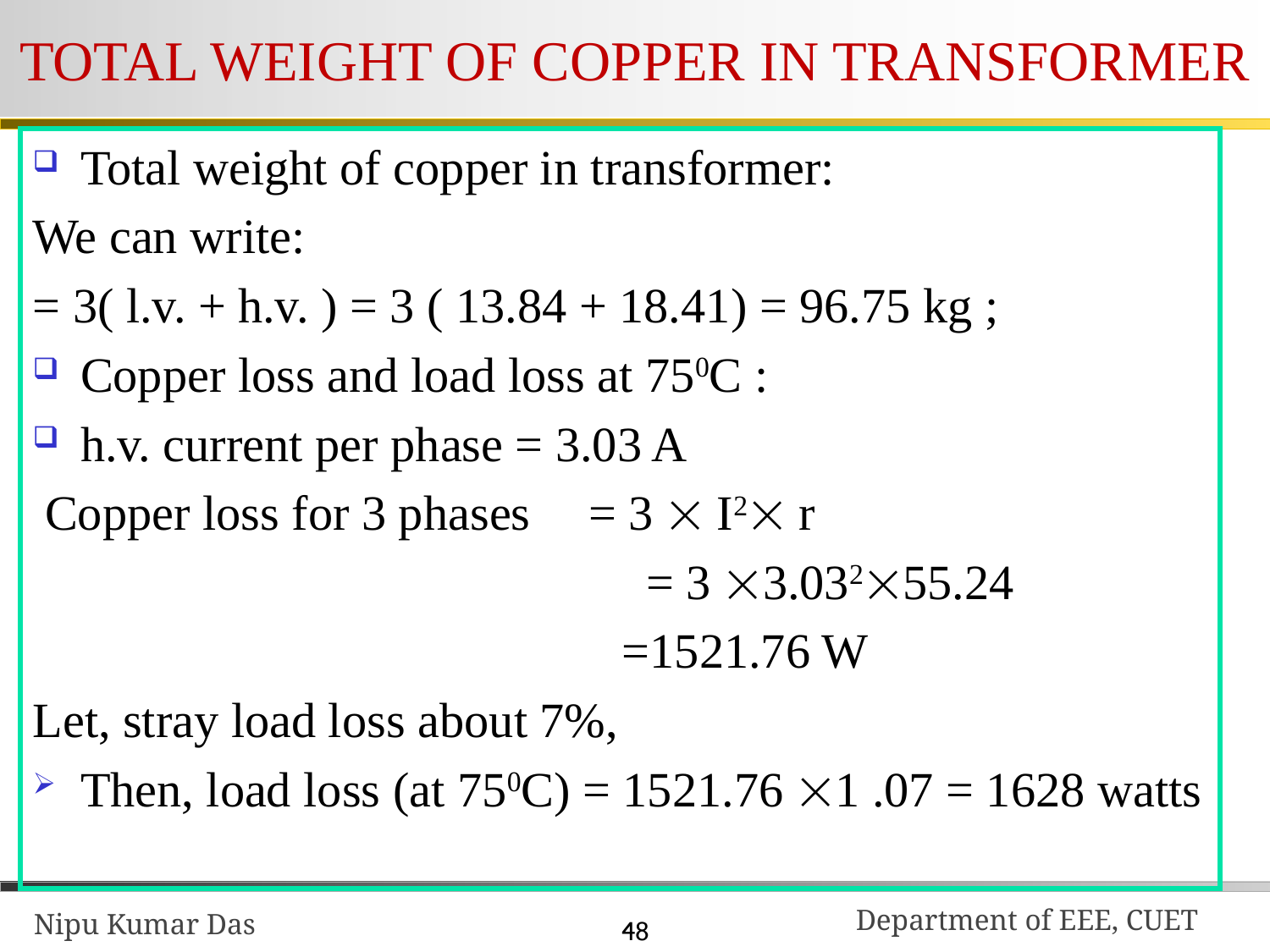

# TOTAL WEIGHT OF COPPER IN TRANSFORMER
Total weight of copper in transformer:
We can write:
= 3( l.v. + h.v. ) = 3 ( 13.84 + 18.41) = 96.75 kg ;
Copper loss and load loss at 750C :
h.v. current per phase = 3.03 A
 Copper loss for 3 phases 	= 3 × I2× r
                                                  = 3 ×3.032×55.24
                                                =1521.76 W
Let, stray load loss about 7%,
Then, load loss (at 750C) = 1521.76 ×1 .07 = 1628 watts